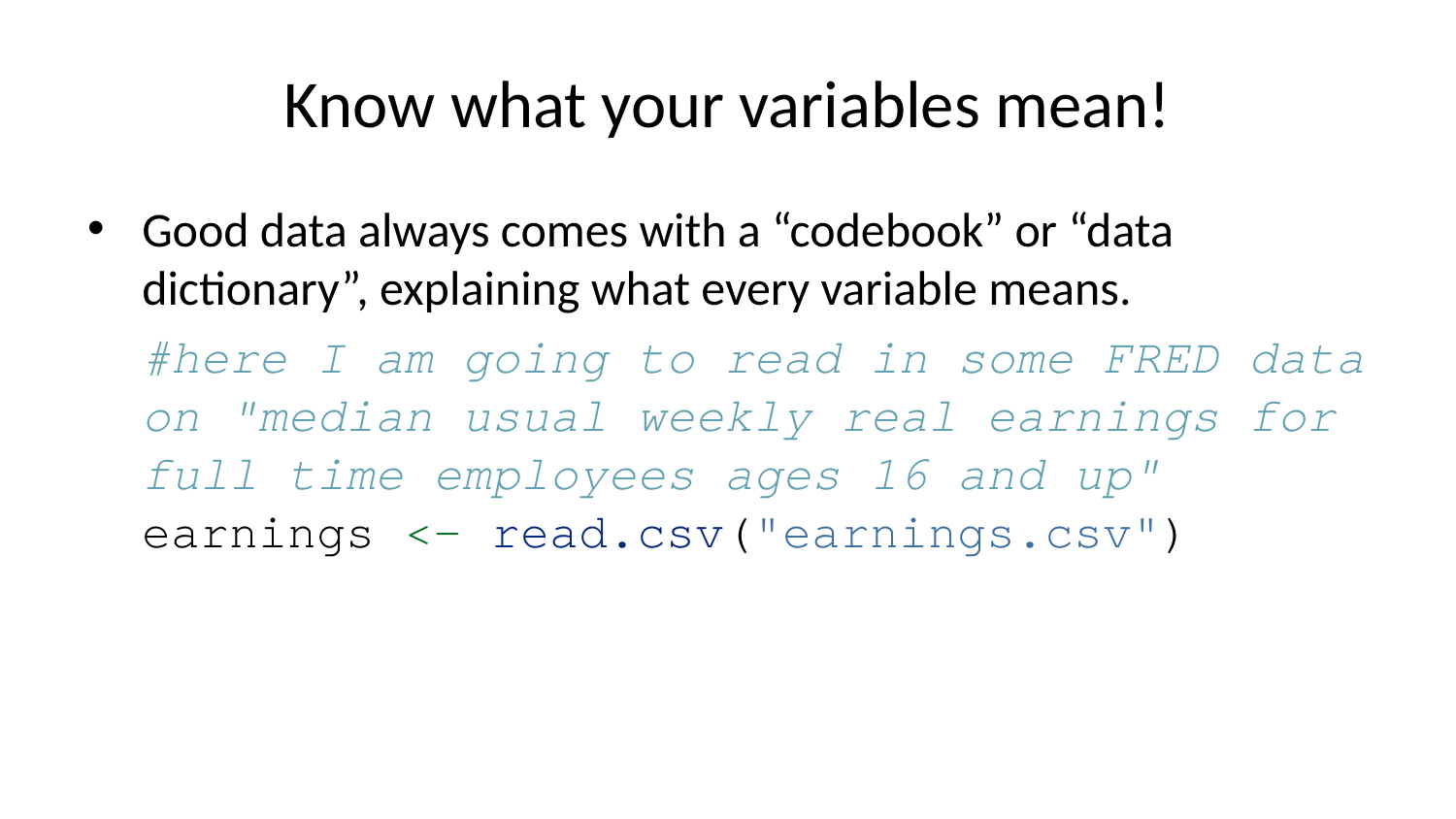

# Know what your variables mean!
Good data always comes with a “codebook” or “data dictionary”, explaining what every variable means.
#here I am going to read in some FRED data on "median usual weekly real earnings for full time employees ages 16 and up"
earnings <- read.csv("earnings.csv")